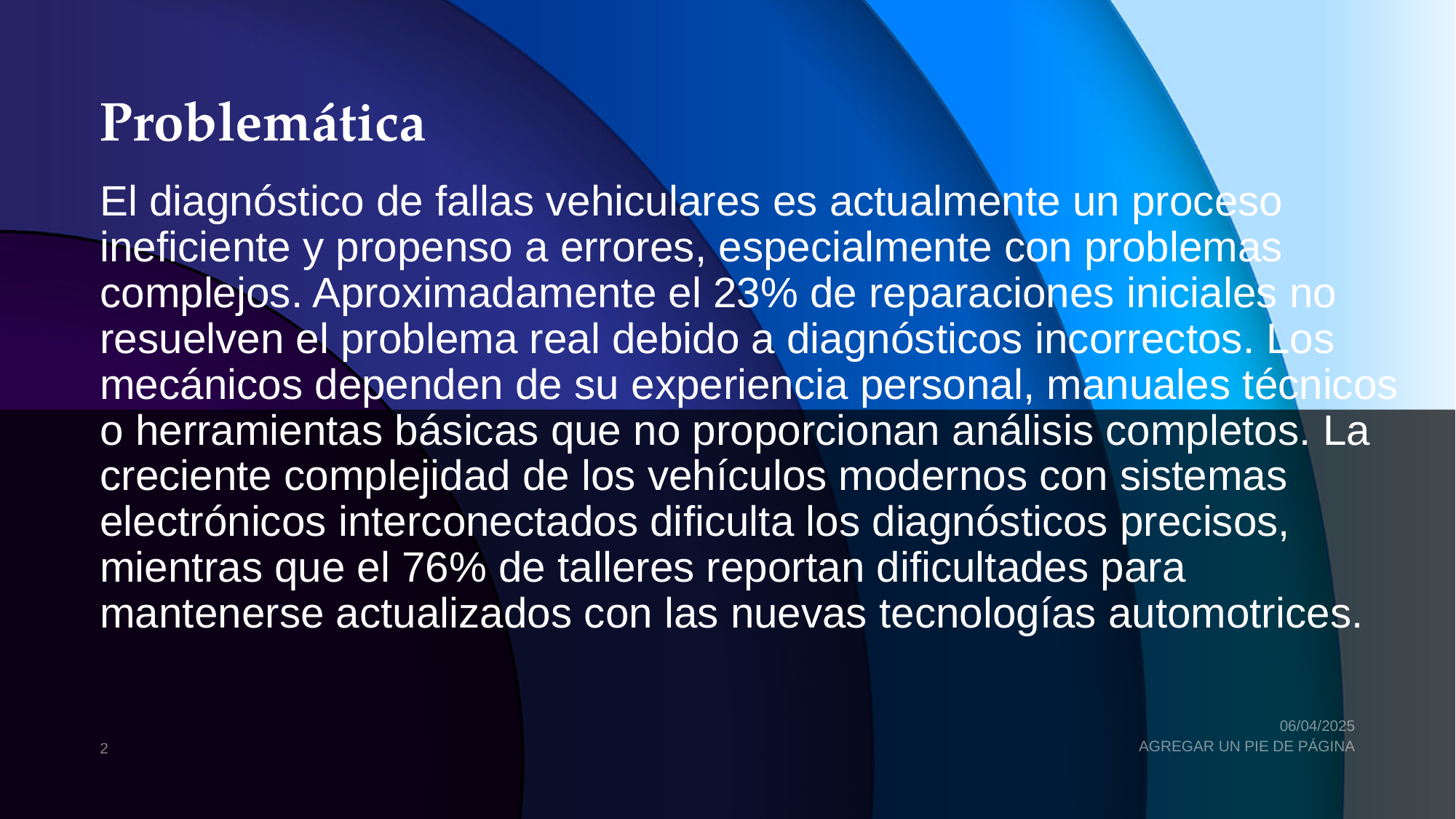

# Problemática
El diagnóstico de fallas vehiculares es actualmente un proceso ineficiente y propenso a errores, especialmente con problemas complejos. Aproximadamente el 23% de reparaciones iniciales no resuelven el problema real debido a diagnósticos incorrectos. Los mecánicos dependen de su experiencia personal, manuales técnicos o herramientas básicas que no proporcionan análisis completos. La creciente complejidad de los vehículos modernos con sistemas electrónicos interconectados dificulta los diagnósticos precisos, mientras que el 76% de talleres reportan dificultades para mantenerse actualizados con las nuevas tecnologías automotrices.
06/04/2025
2
AGREGAR UN PIE DE PÁGINA